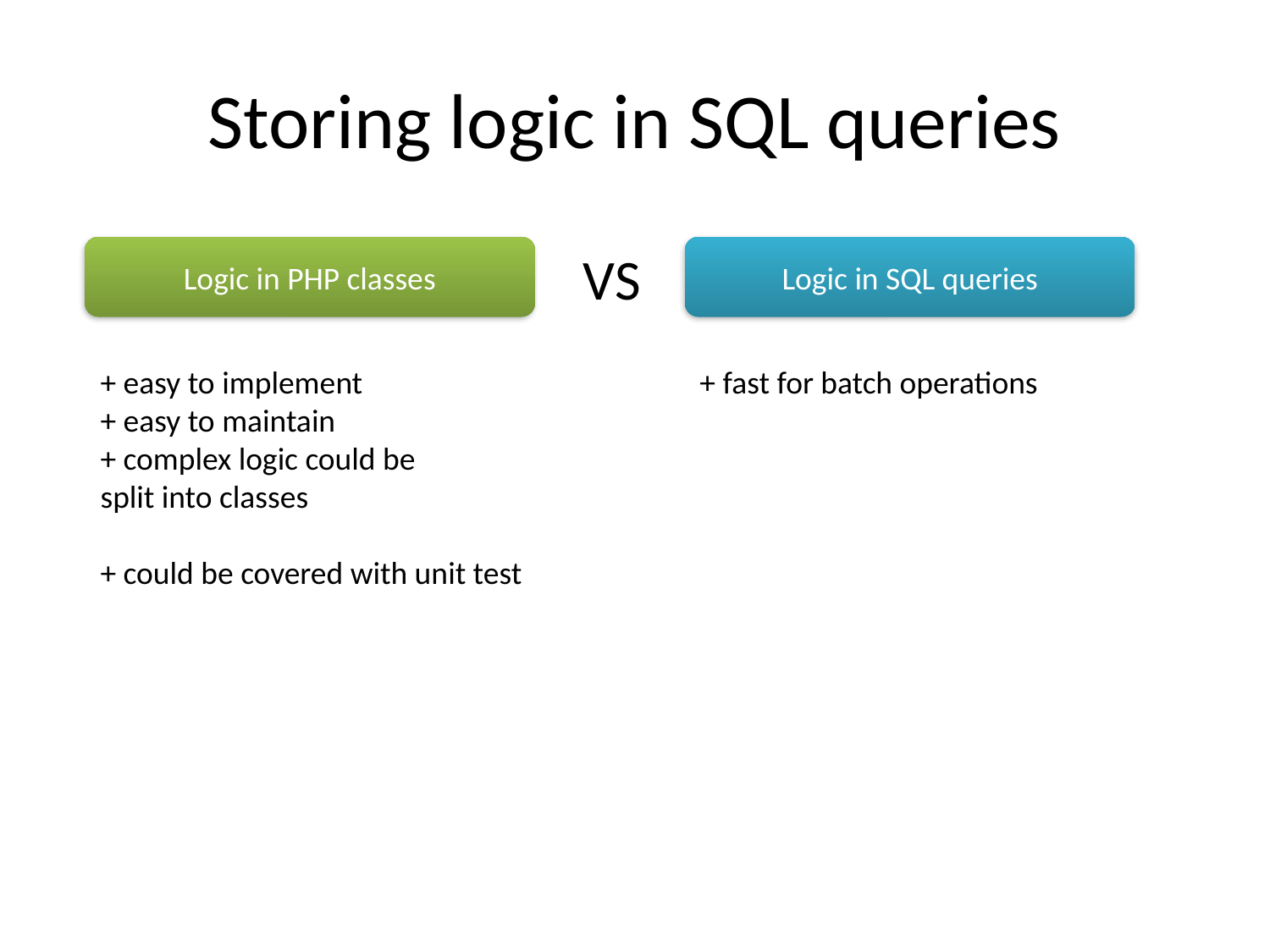

# Storing logic in SQL queries
Logic in PHP classes
VS
Logic in SQL queries
+ easy to implement
+ easy to maintain
+ complex logic could be
split into classes

+ could be covered with unit test
+ fast for batch operations